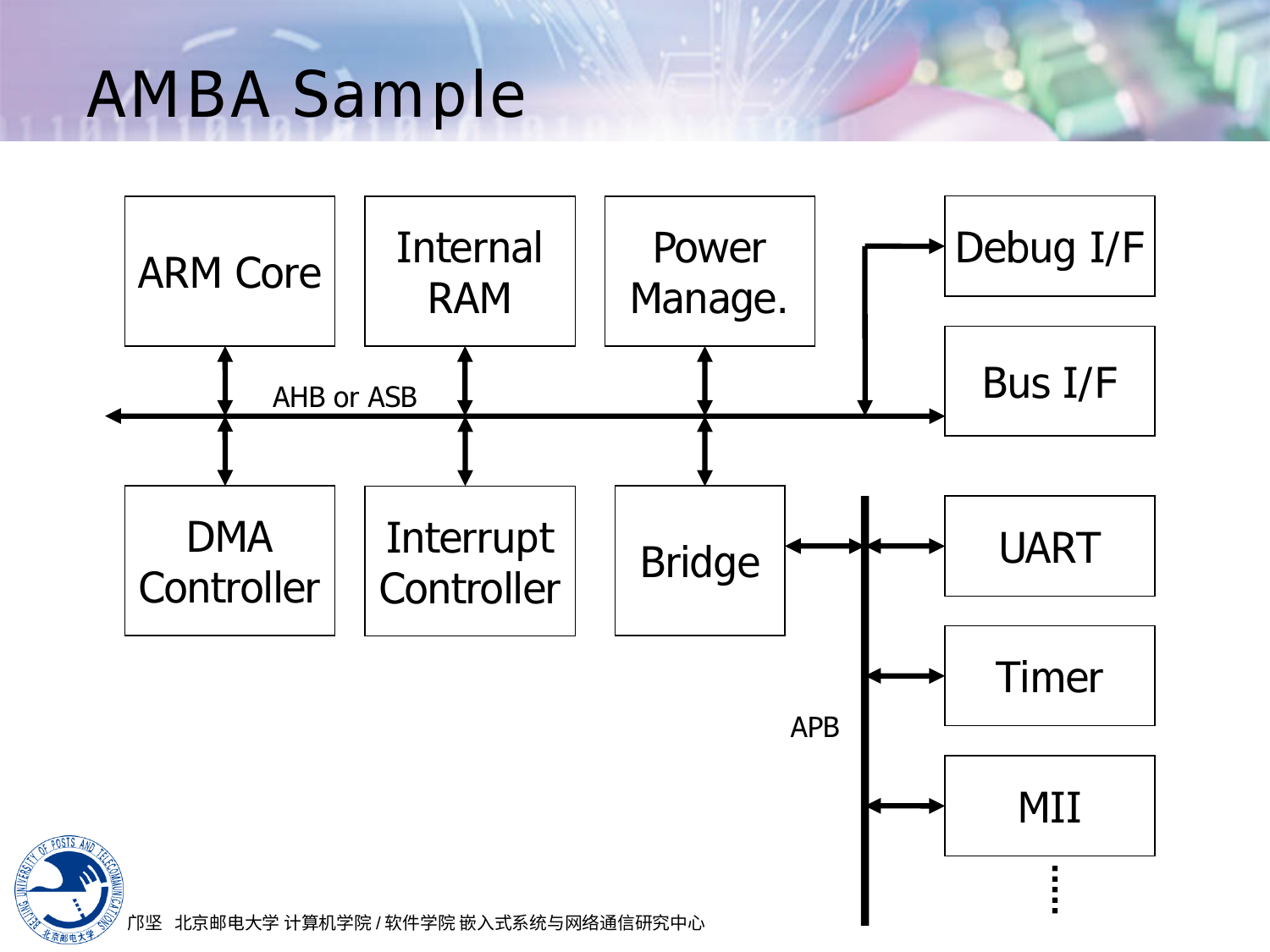

# AMBA Sample
ARM Core
Internal
RAM
Power
Manage.
Debug I/F

Bus I/F

AHB or ASB

DMA
Controller
Bridge
Interrupt
Controller

UART

Timer

APB
MII